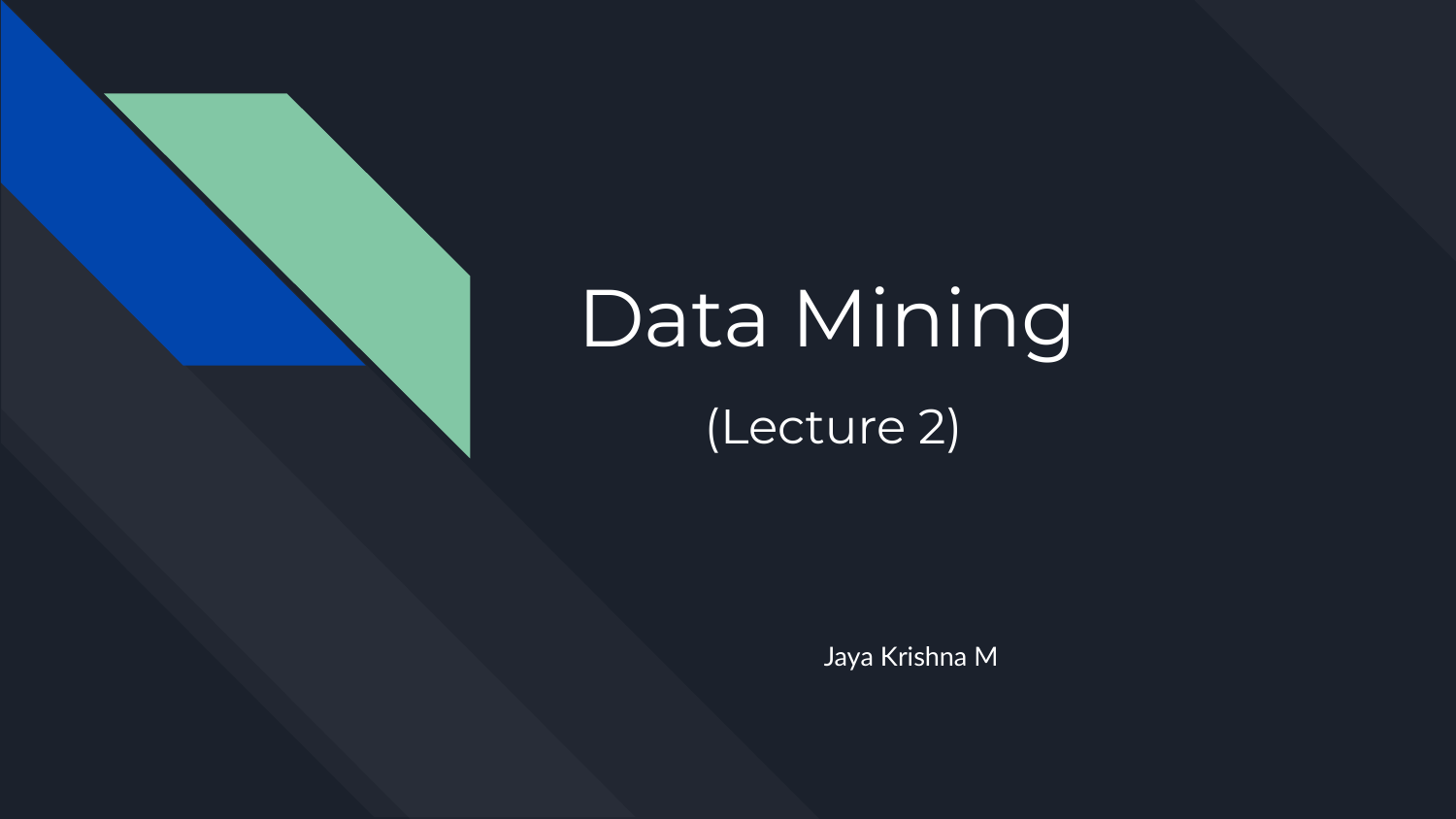

# Data Mining
      (Lecture 2)

Jaya Krishna M